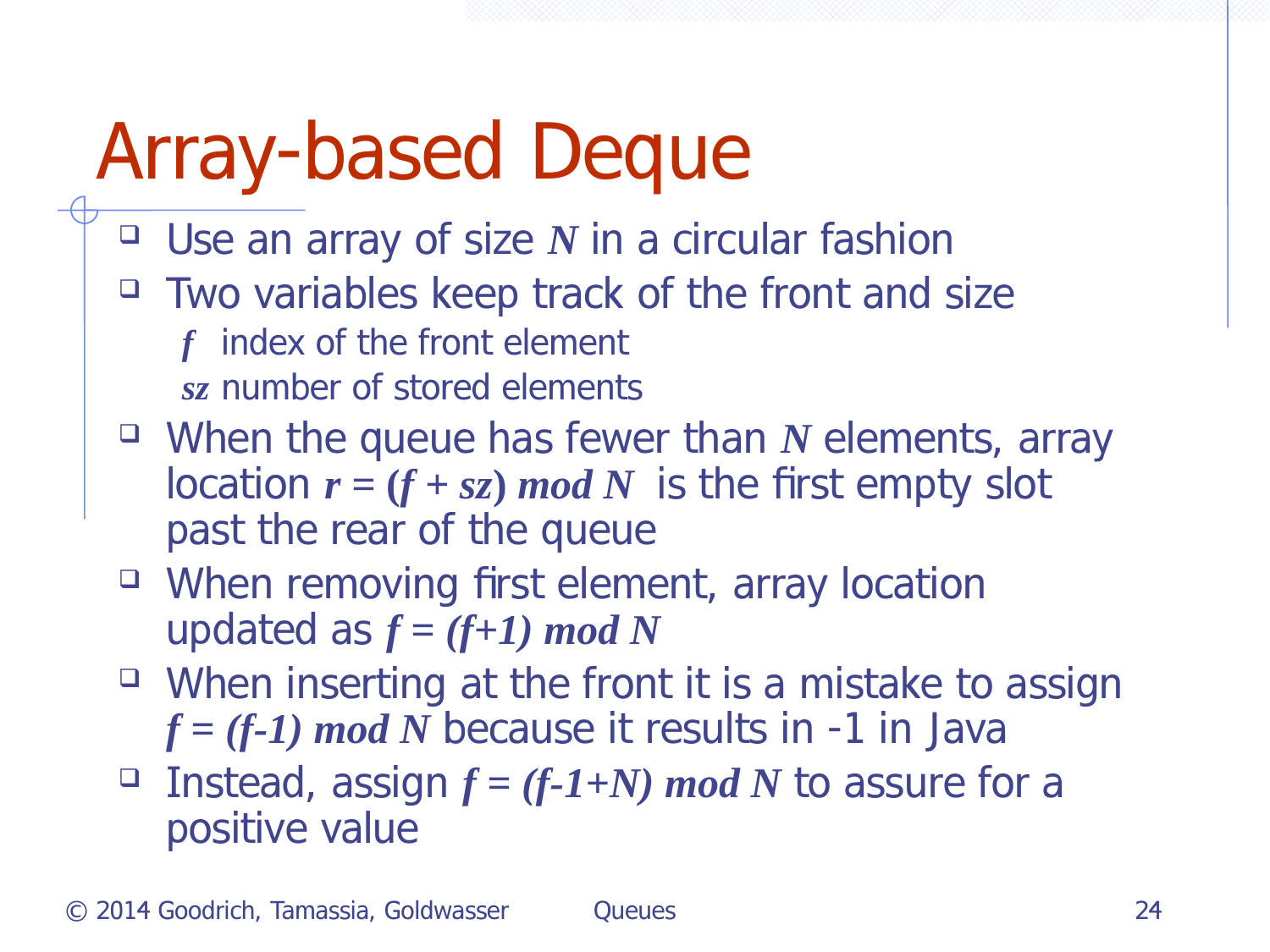

Array-based Deque
Use an array of size N in a circular fashion
Two variables keep track of the front and size
f 	index of the front element
sz	number of stored elements
When the queue has fewer than N elements, array location r = (f + sz) mod N  is the first empty slot past the rear of the queue
When removing first element, array location updated as f = (f+1) mod N
When inserting at the front it is a mistake to assign f = (f-1) mod N because it results in -1 in Java
Instead, assign f = (f-1+N) mod N to assure for a positive value

© 2014 Goodrich, Tamassia, Goldwasser
Queues
24